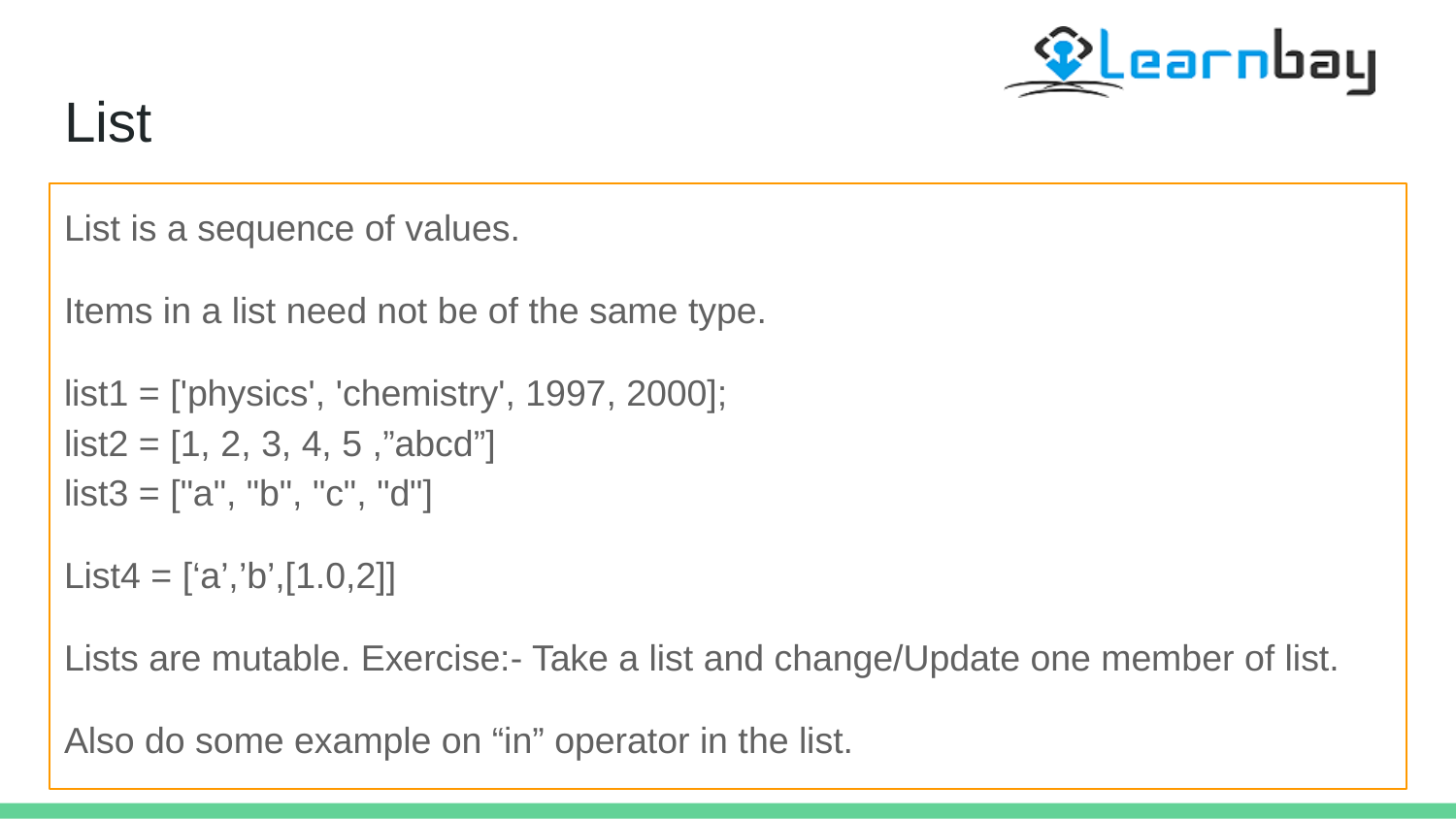

# List
List is a sequence of values.
Items in a list need not be of the same type.
list1 = ['physics', 'chemistry', 1997, 2000];
list2 = [1, 2, 3, 4, 5 ,”abcd”]
list3 = ["a", "b", "c", "d"]
List4 = [‘a’,’b’,[1.0,2]]
Lists are mutable. Exercise:- Take a list and change/Update one member of list.
Also do some example on “in” operator in the list.